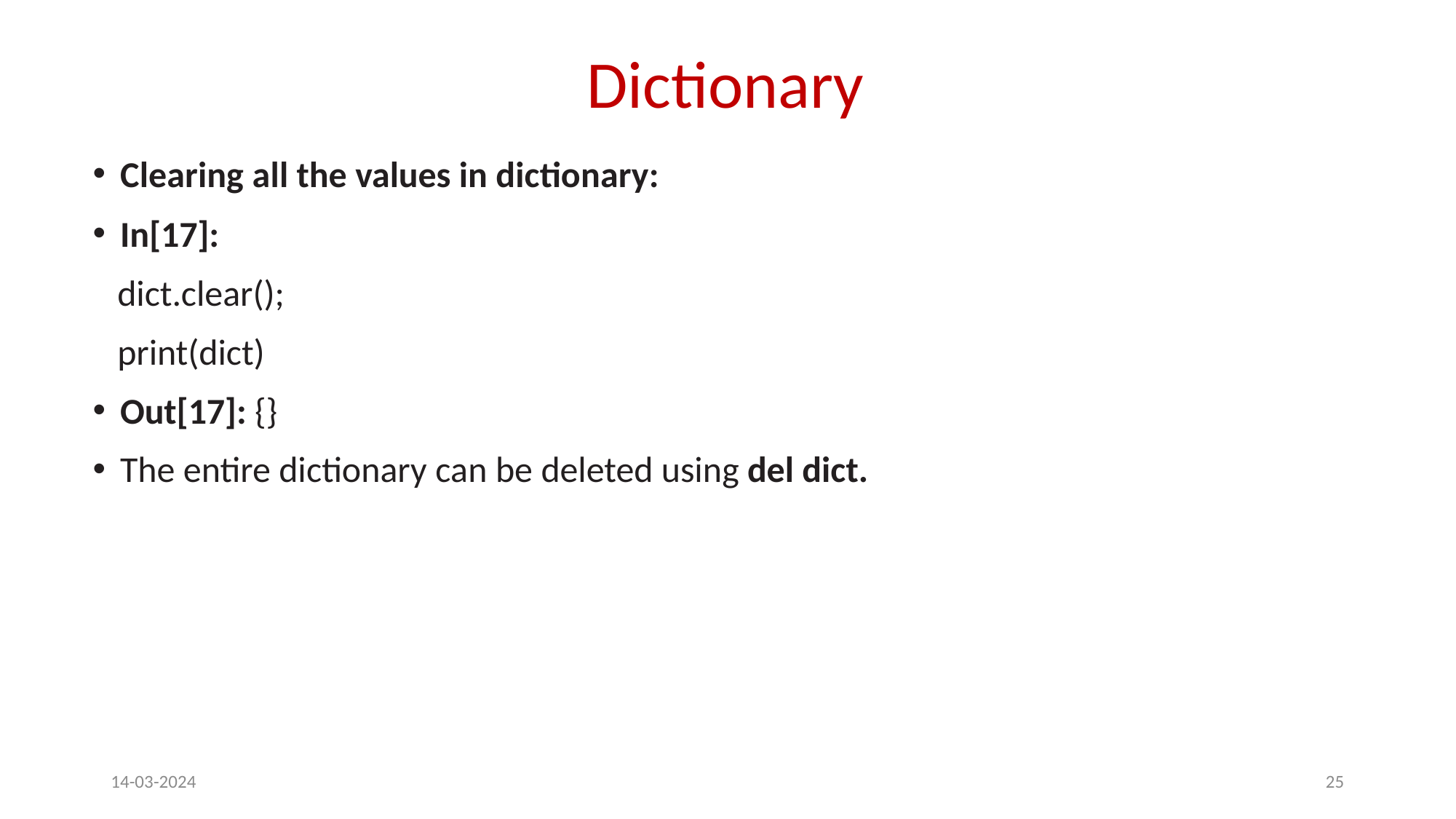

# Dictionary
Clearing all the values in dictionary:
In[17]:
   dict.clear();
   print(dict)
Out[17]: {}
The entire dictionary can be deleted using del dict.

14-03-2024
25